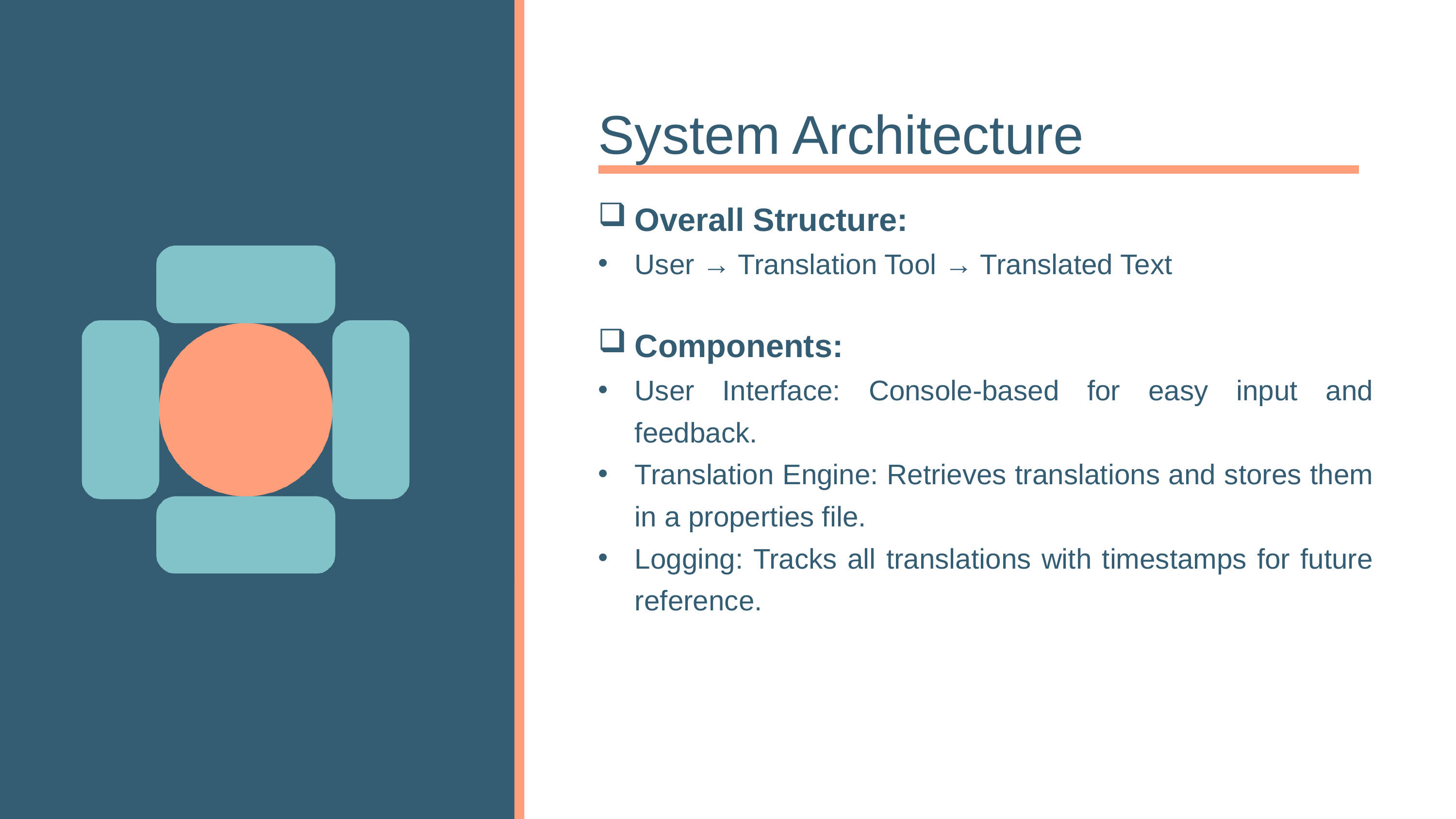

System Architecture

Overall Structure:
User → Translation Tool → Translated Text

Components:
User Interface: Console-based for easy input and feedback.
Translation Engine: Retrieves translations and stores them in a properties file.
Logging: Tracks all translations with timestamps for future reference.